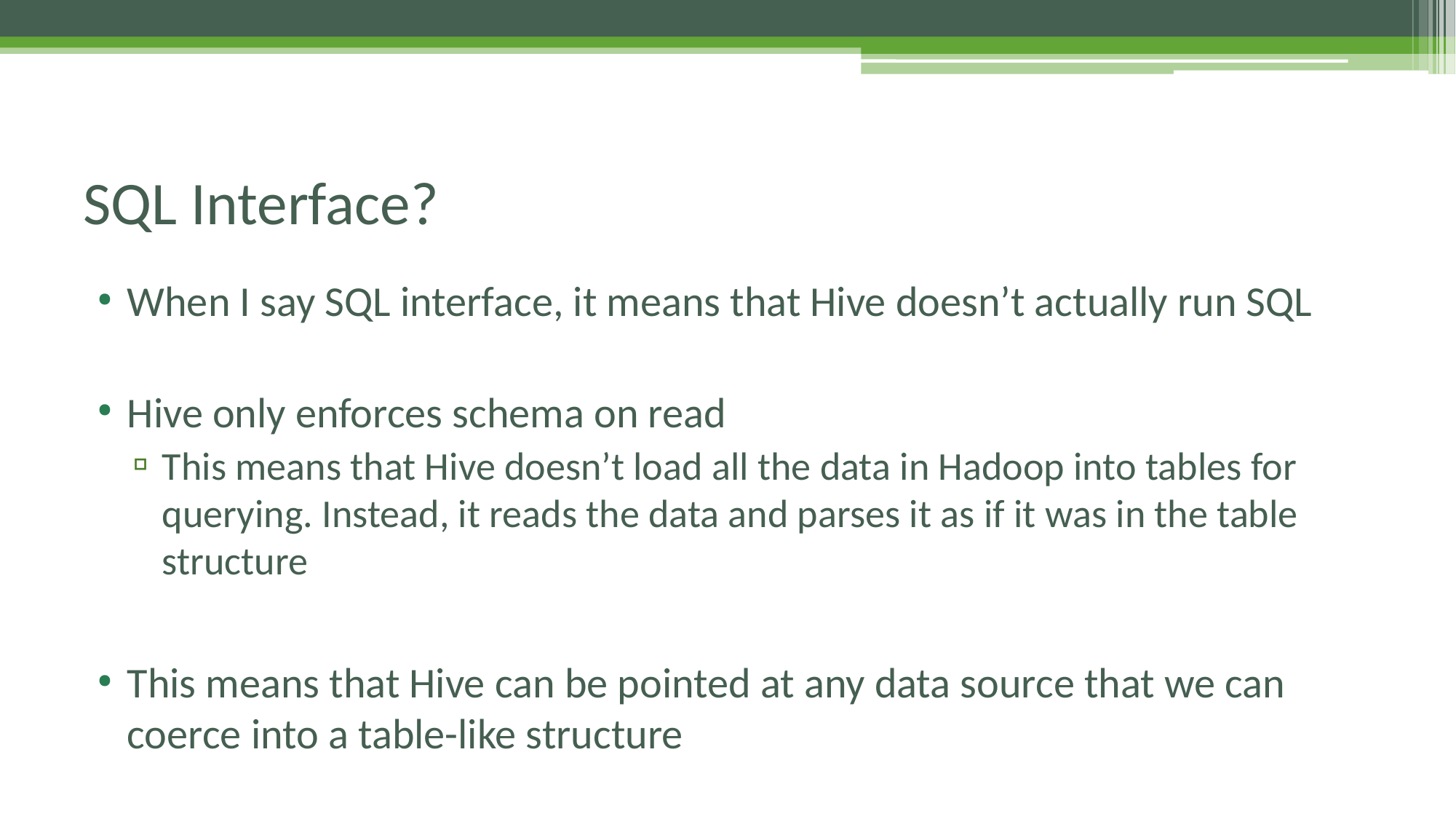

# SQL Interface?
When I say SQL interface, it means that Hive doesn’t actually run SQL

Hive only enforces schema on read
This means that Hive doesn’t load all the data in Hadoop into tables for querying. Instead, it reads the data and parses it as if it was in the table structure

This means that Hive can be pointed at any data source that we can coerce into a table-like structure